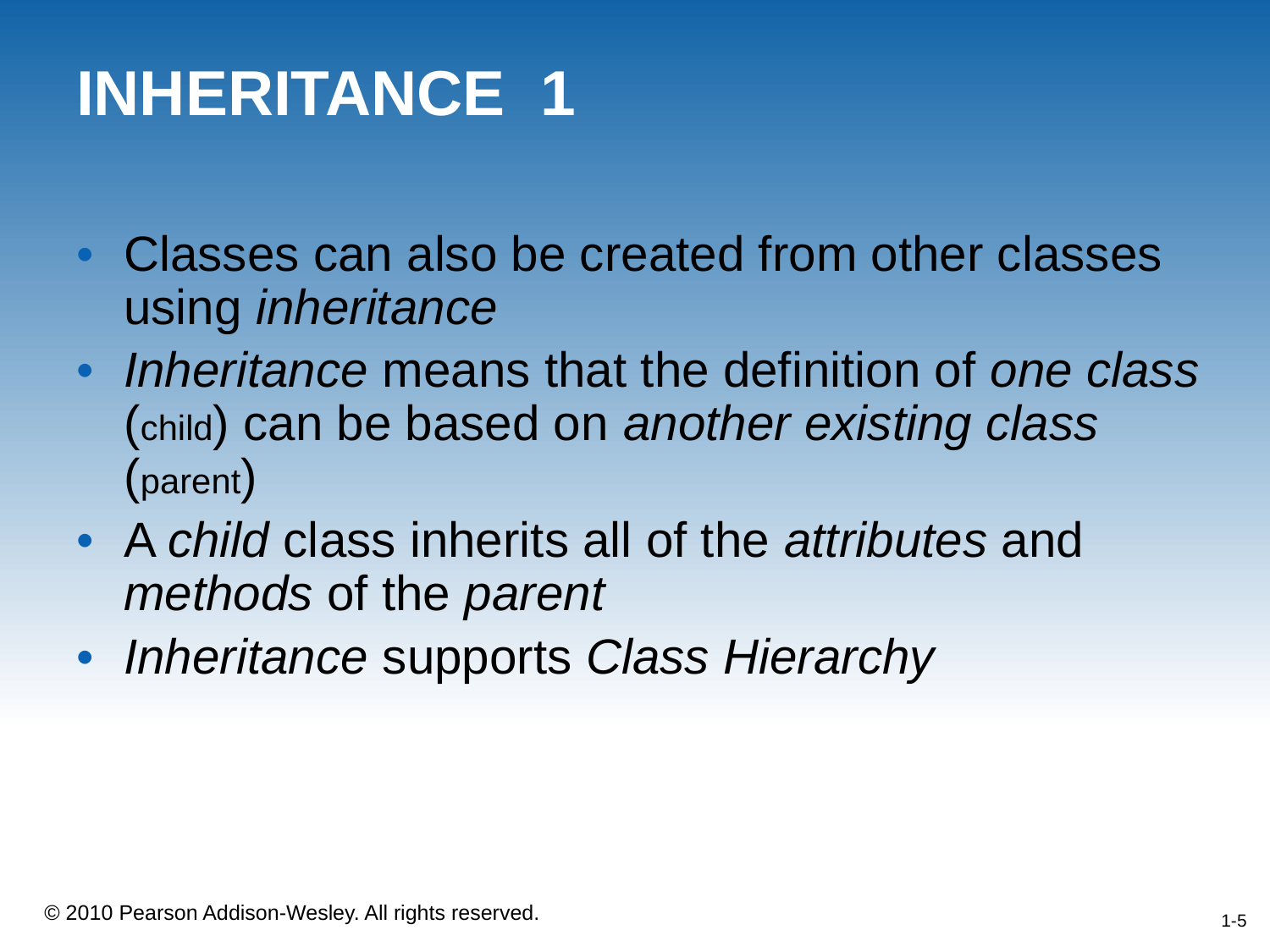

# INHERITANCE  1
Classes can also be created from other classes using inheritance
Inheritance means that the definition of one class (child) can be based on another existing class (parent)
A child class inherits all of the attributes and methods of the parent
Inheritance supports Class Hierarchy
1-5